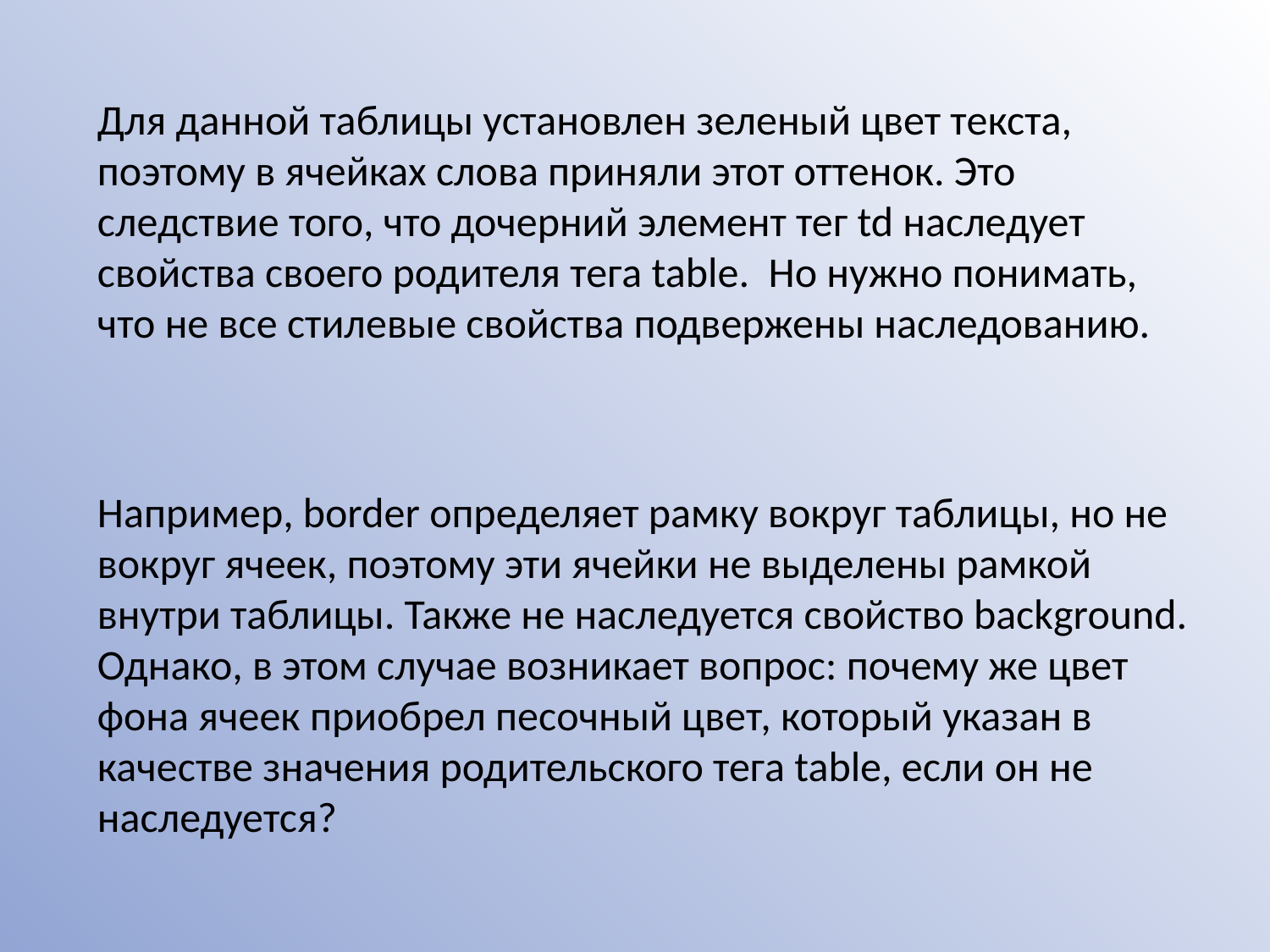

Для данной таблицы установлен зеленый цвет текста, поэтому в ячейках слова приняли этот оттенок. Это следствие того, что дочерний элемент тег td наследует свойства своего родителя тега table.  Но нужно понимать, что не все стилевые свойства подвержены наследованию.
Например, border определяет рамку вокруг таблицы, но не вокруг ячеек, поэтому эти ячейки не выделены рамкой внутри таблицы. Также не наследуется свойство background. Однако, в этом случае возникает вопрос: почему же цвет фона ячеек приобрел песочный цвет, который указан в качестве значения родительского тега table, если он не наследуется?